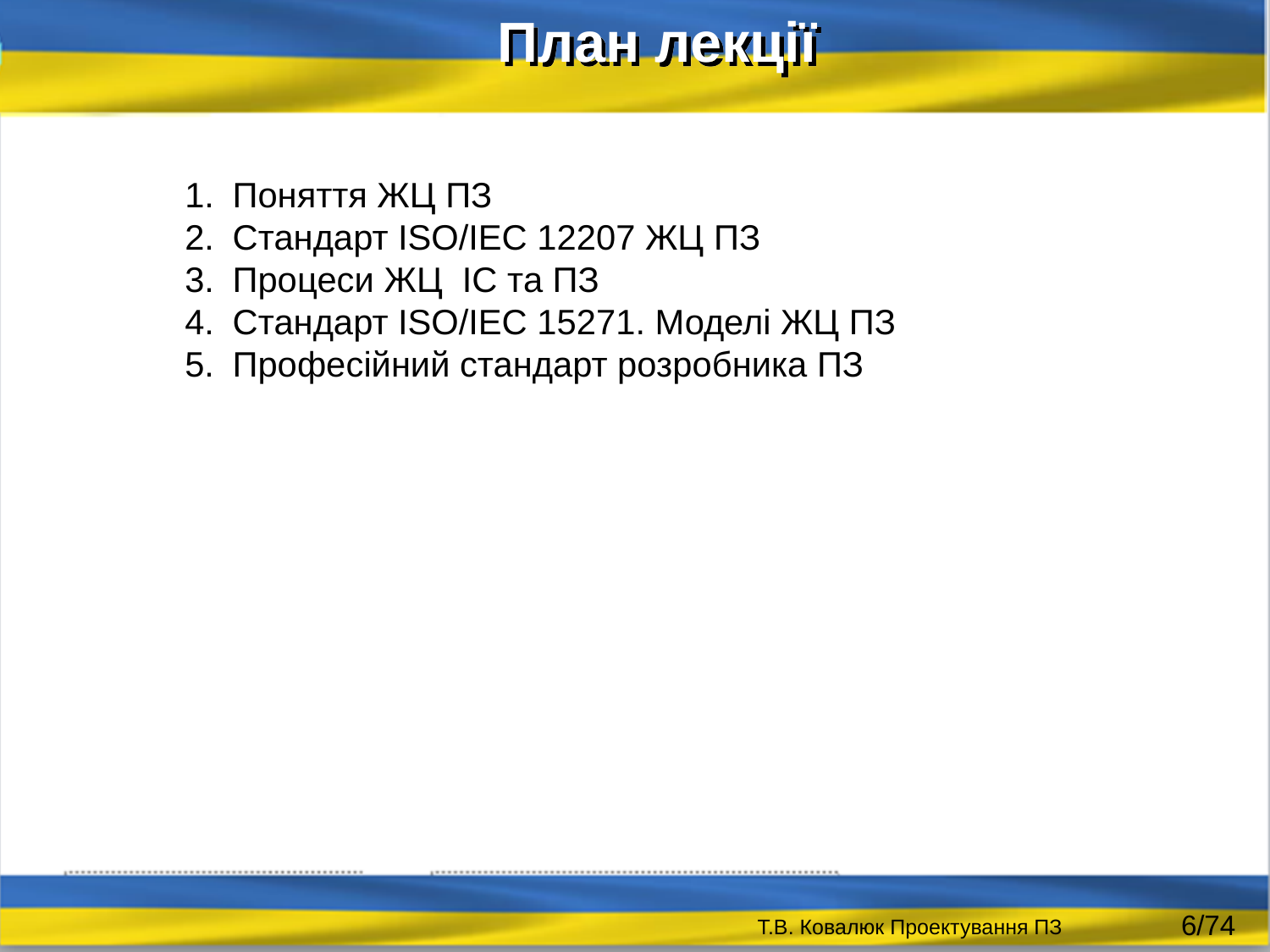

План лекції
Поняття ЖЦ ПЗ
Стандарт ISO/IEC 12207 ЖЦ ПЗ
Процеси ЖЦ  ІС та ПЗ
Стандарт ISO/IEC 15271. Моделі ЖЦ ПЗ
Професійний стандарт розробника ПЗ